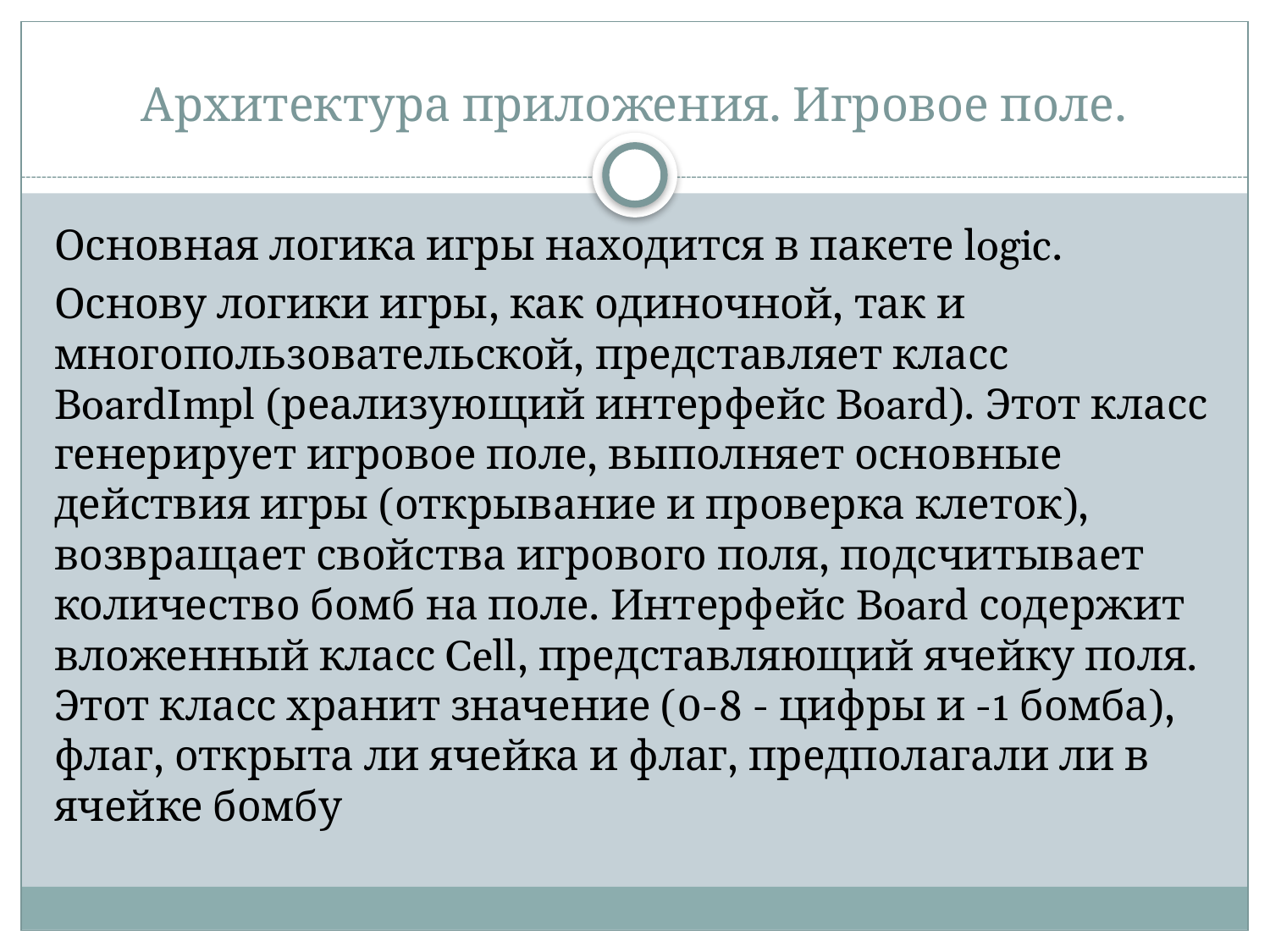

# Архитектура приложения. Игровое поле.
Основная логика игры находится в пакете logic.
Основу логики игры, как одиночной, так и многопользовательской, представляет класс BoardImpl (реализующий интерфейс Board). Этот класс генерирует игровое поле, выполняет основные действия игры (открывание и проверка клеток), возвращает свойства игрового поля, подсчитывает количество бомб на поле. Интерфейс Board содержит вложенный класс Cell, представляющий ячейку поля. Этот класс хранит значение (0-8 - цифры и -1 бомба), флаг, открыта ли ячейка и флаг, предполагали ли в ячейке бомбу